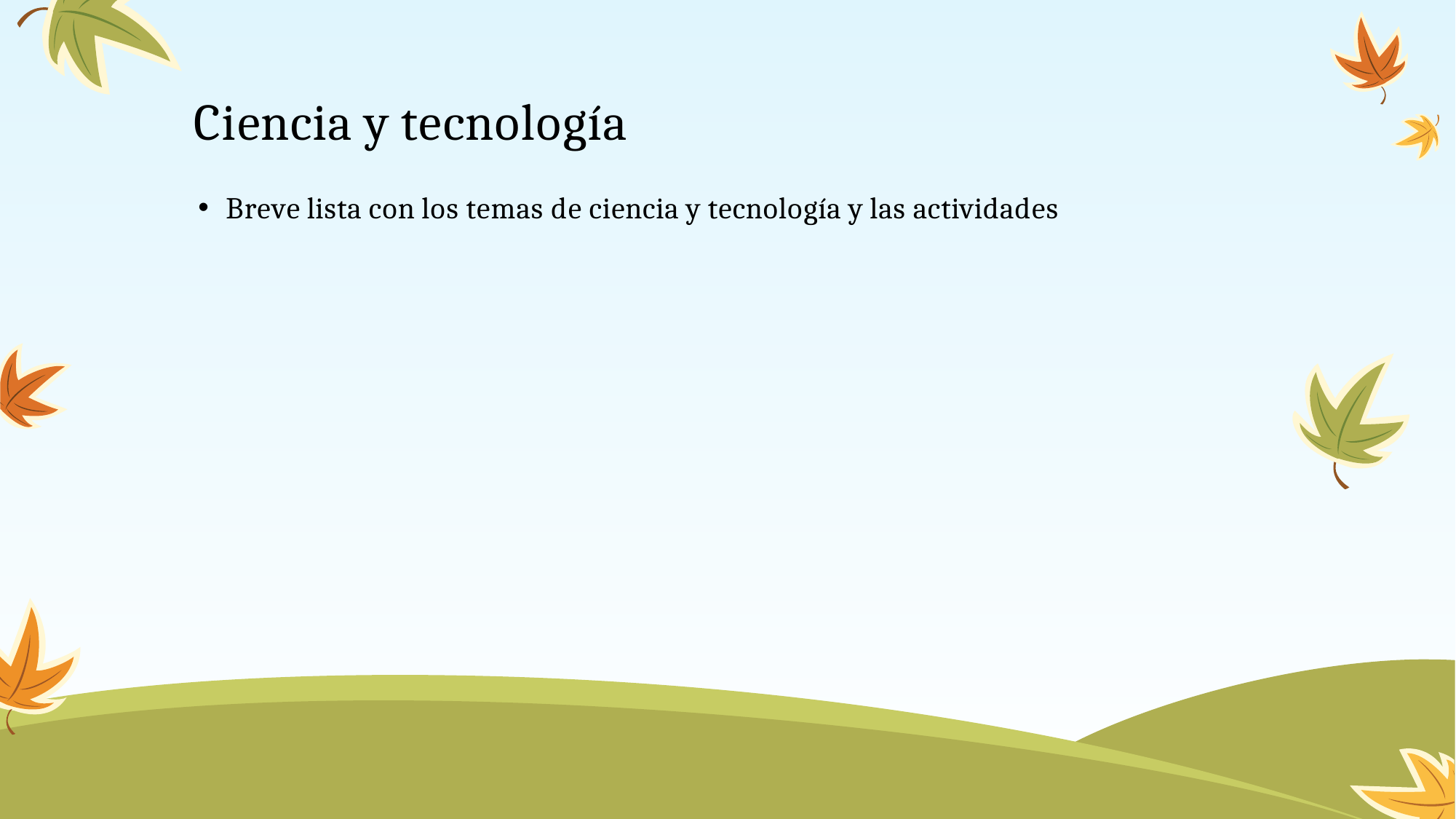

# Ciencia y tecnología
Breve lista con los temas de ciencia y tecnología y las actividades